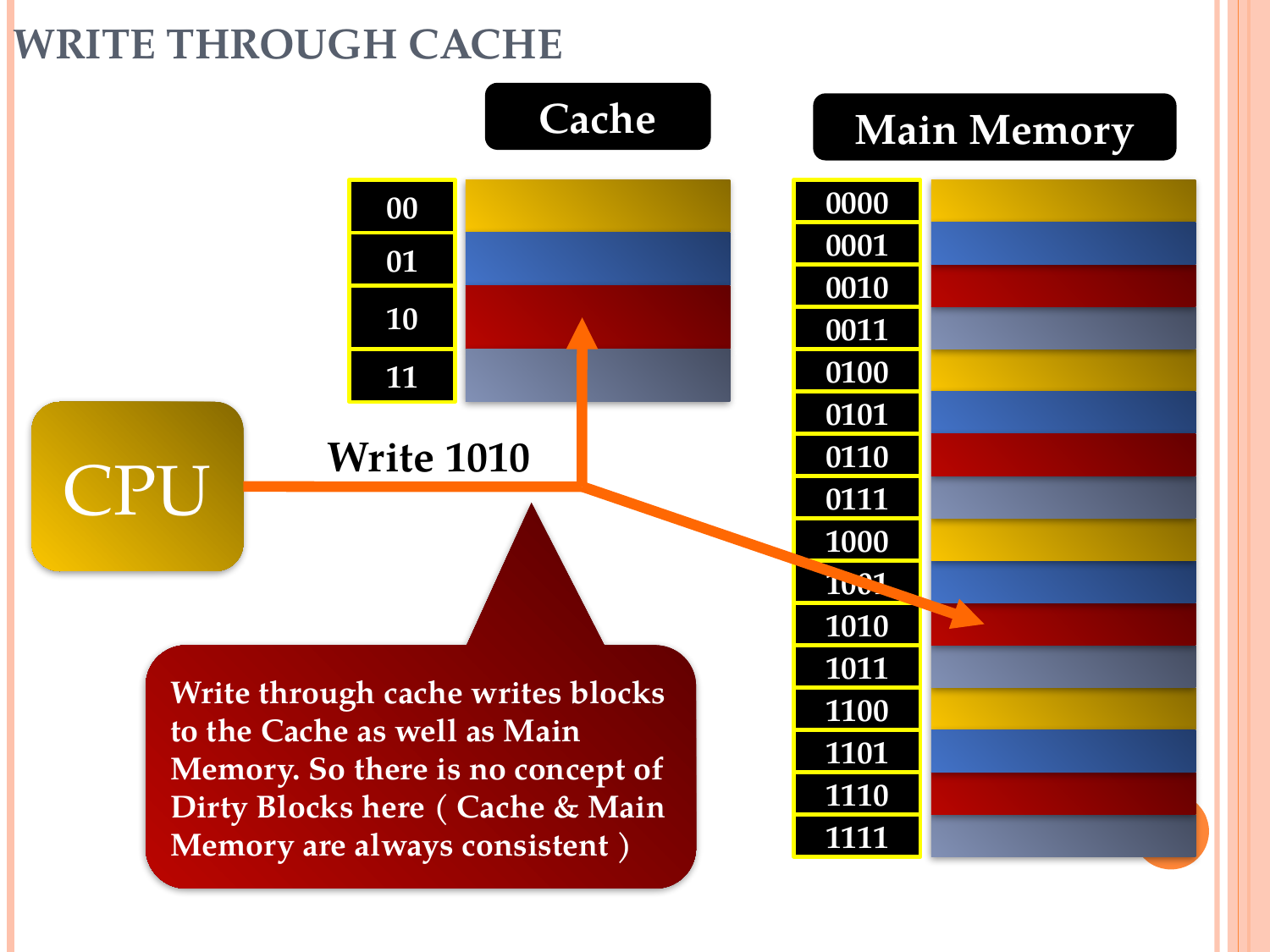

# WRITE THROUGH CACHE
Cache
Main Memory
00
01
10
11

0000
0001
0010
0011
0100
0101
0110
0111
1000
1001
1010
1011
1100
1101
1110
1111

CPU
Write 1010
Write through cache writes blocks to the Cache as well as Main Memory. So there is no concept of Dirty Blocks here ( Cache & Main Memory are always consistent )